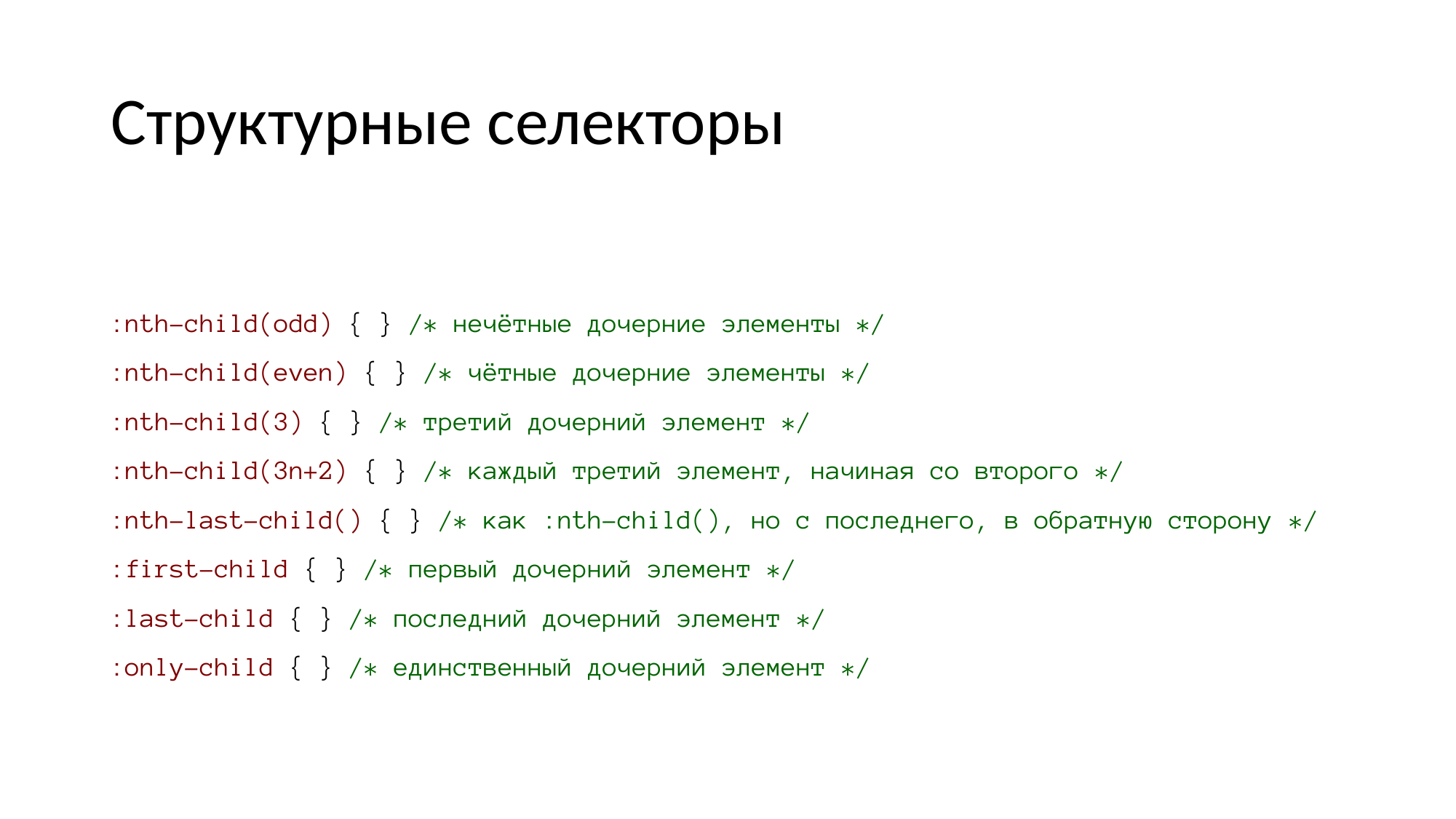

# Структурные селекторы
:nth-child(odd) { } /* нечётные дочерние элементы */
:nth-child(even) { } /* чётные дочерние элементы */
:nth-child(3) { } /* третий дочерний элемент */
:nth-child(3n+2) { } /* каждый третий элемент, начиная со второго */
:nth-last-child() { } /* как :nth-child(), но с последнего, в обратную сторону */
:first-child { } /* первый дочерний элемент */
:last-child { } /* последний дочерний элемент */
:only-child { } /* единственный дочерний элемент */